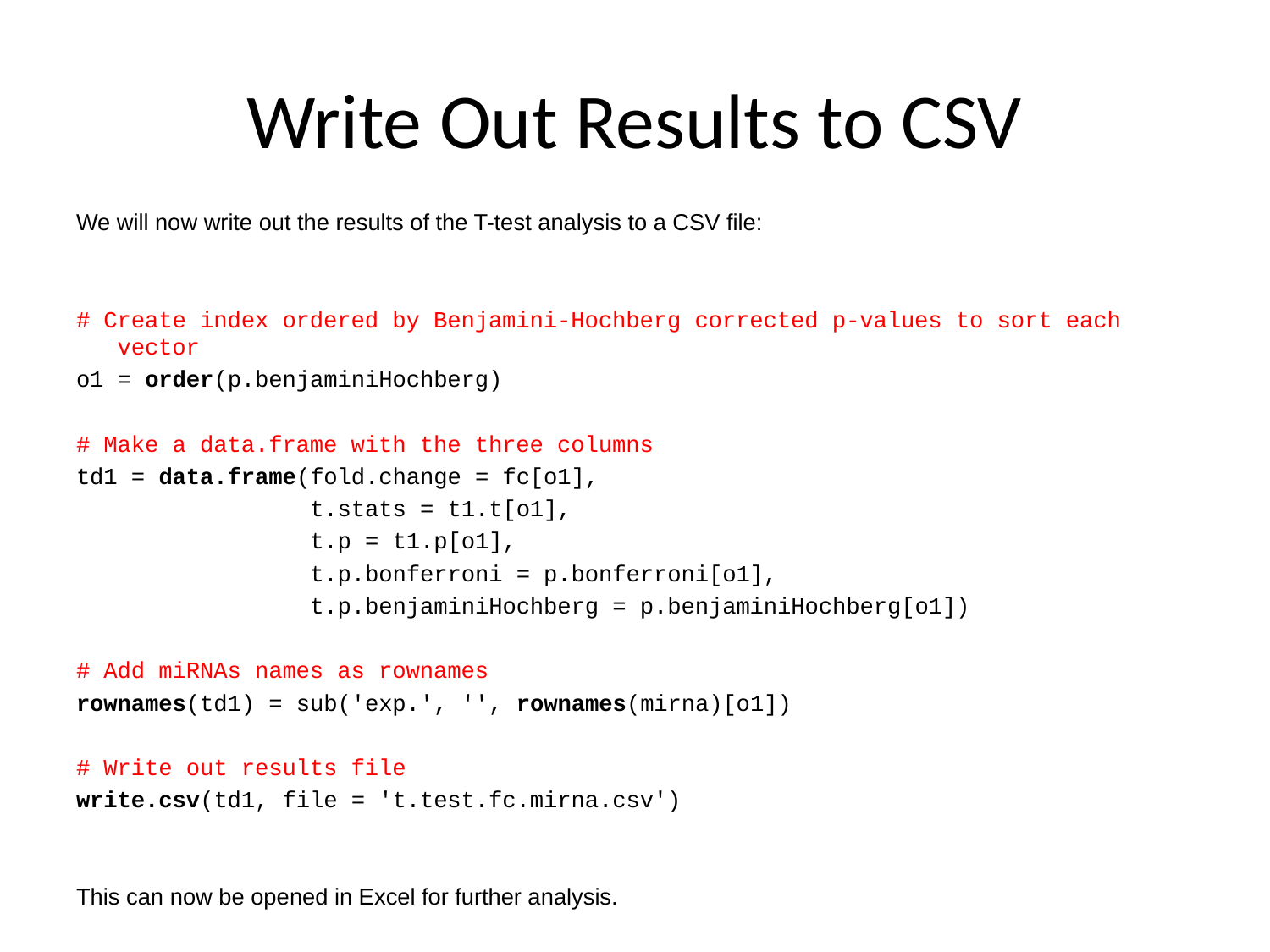

# Write Out Results to CSV
We will now write out the results of the T-test analysis to a CSV file:

# Create index ordered by Benjamini-Hochberg corrected p-values to sort each vector
o1 = order(p.benjaminiHochberg)

# Make a data.frame with the three columns
td1 = data.frame(fold.change = fc[o1],
                 t.stats = t1.t[o1],
                 t.p = t1.p[o1],
                 t.p.bonferroni = p.bonferroni[o1],
                 t.p.benjaminiHochberg = p.benjaminiHochberg[o1])

# Add miRNAs names as rownames
rownames(td1) = sub('exp.', '', rownames(mirna)[o1])

# Write out results file
write.csv(td1, file = 't.test.fc.mirna.csv')

This can now be opened in Excel for further analysis.